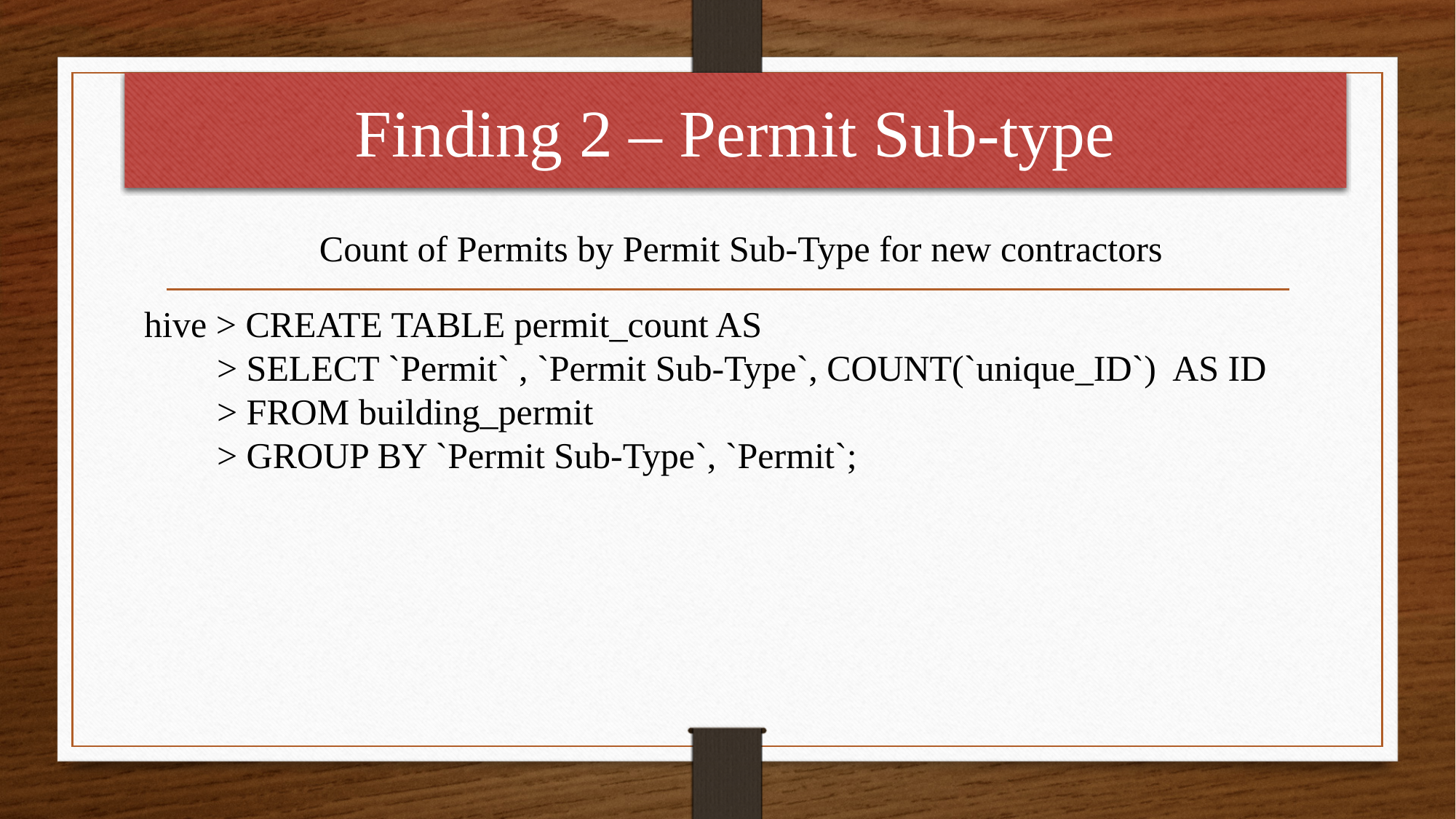

# Finding 2 – Permit Sub-type
Count of Permits by Permit Sub-Type for new contractors
 hive > CREATE TABLE permit_count AS
         > SELECT `Permit` , `Permit Sub-Type`, COUNT(`unique_ID`)  AS ID
         > FROM building_permit
         > GROUP BY `Permit Sub-Type`, `Permit`;